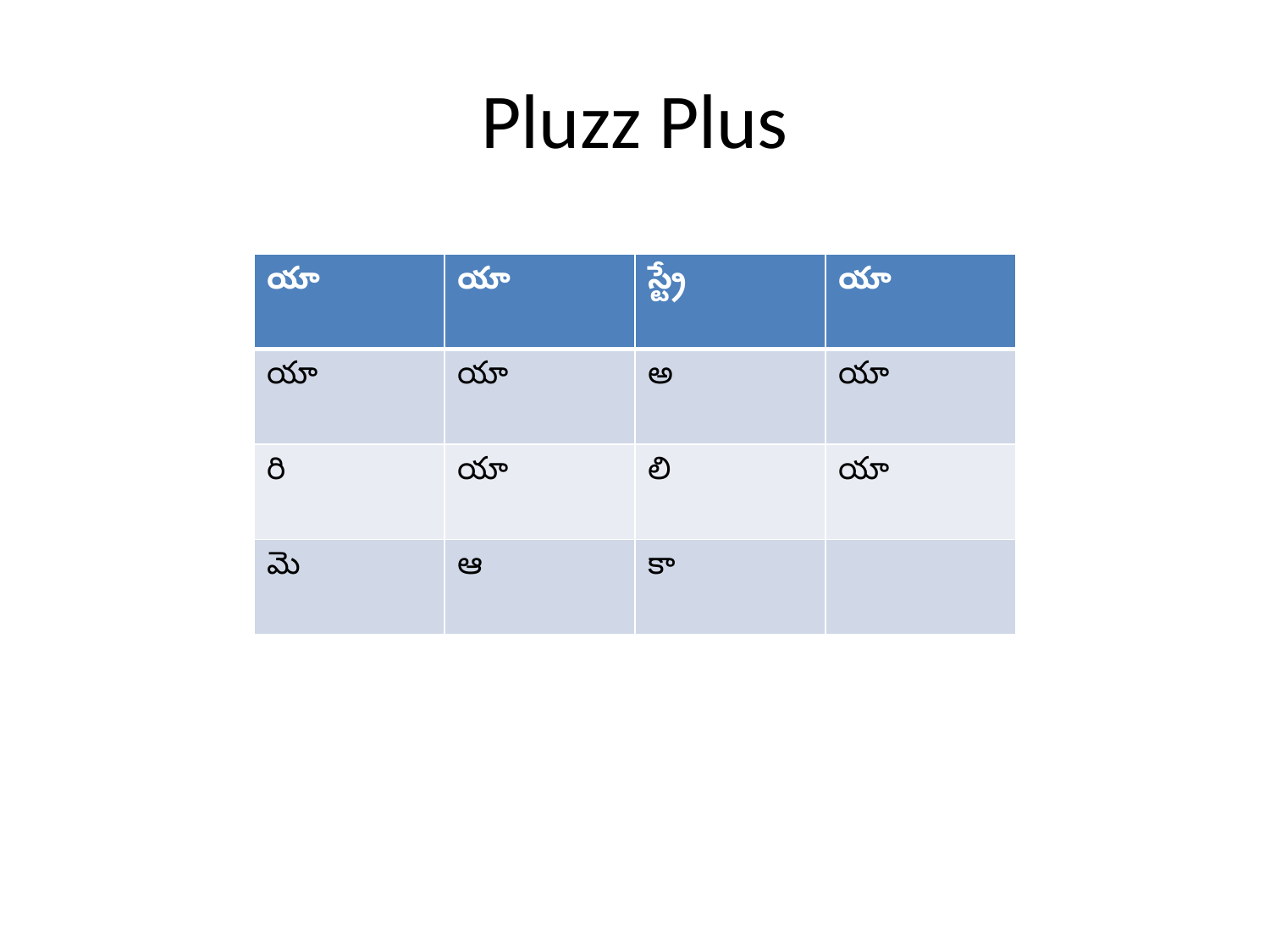

# Pluzz Plus
| యా | యా | స్ట్రే | యా |
| --- | --- | --- | --- |
| యా | యా | అ | యా |
| రి | యా | లి | యా |
| మె | ఆ | కా |  |